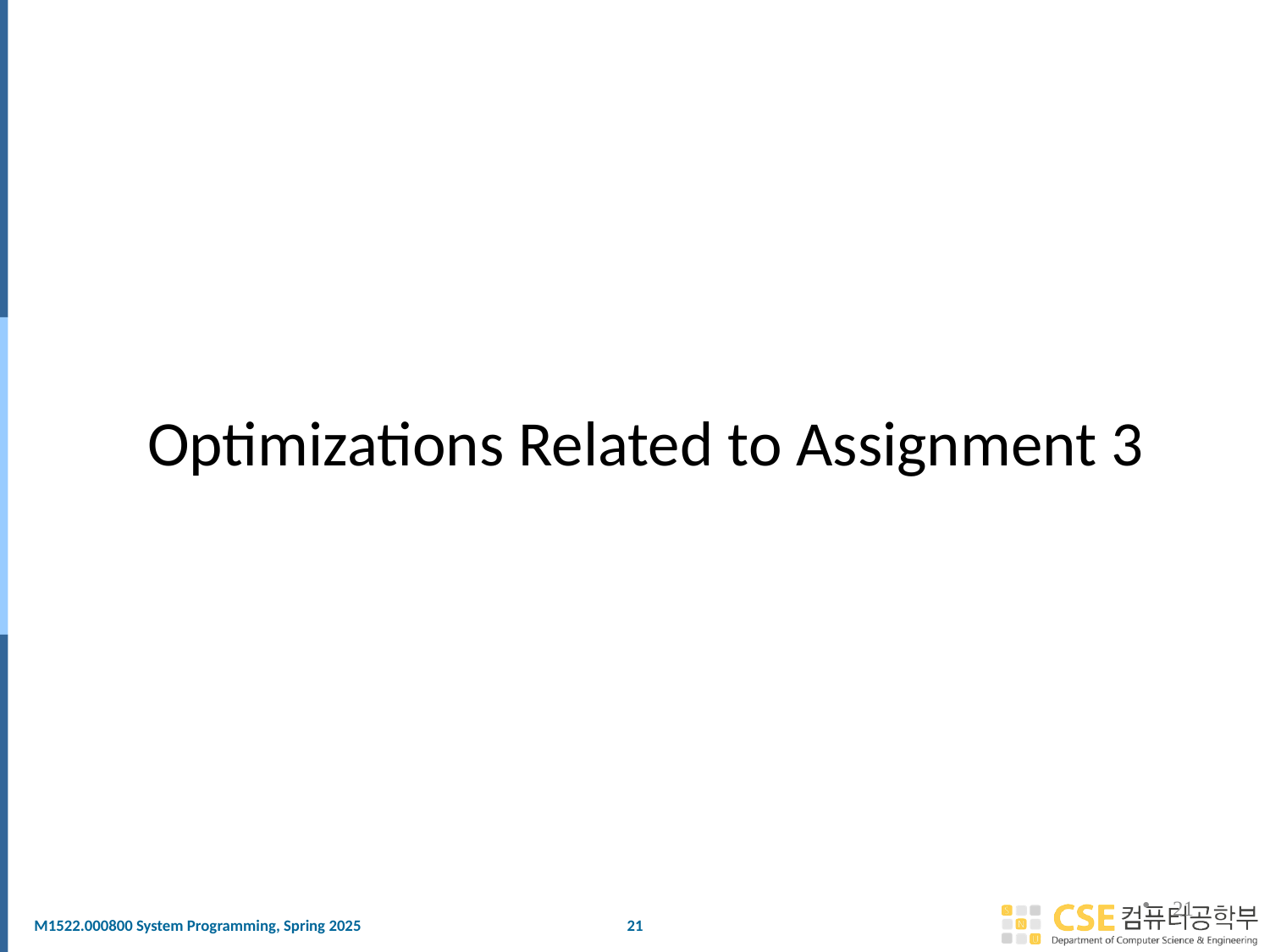

#

Optimizations Related to Assignment 3
21